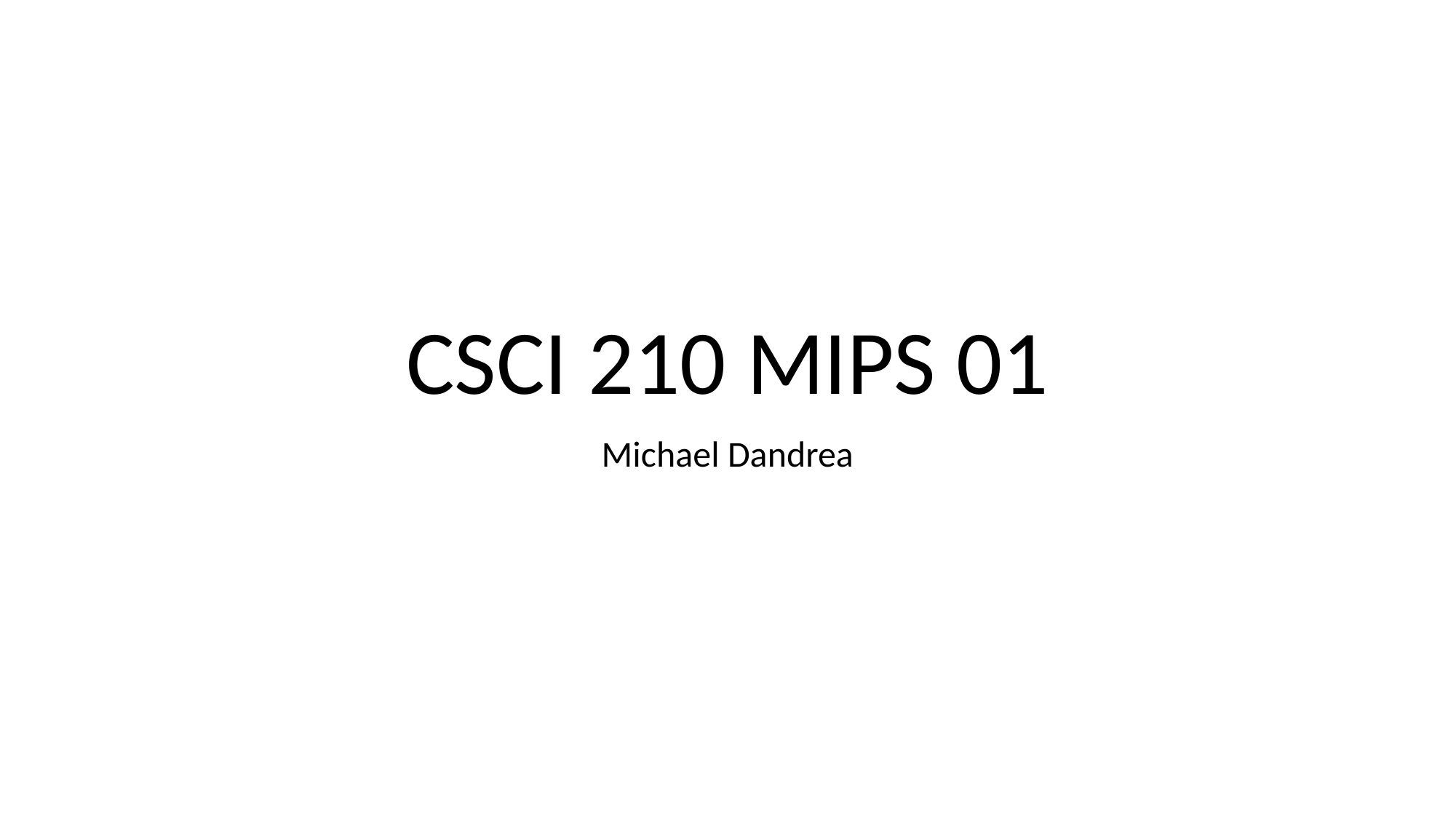

# CSCI 210 MIPS 01
Michael Dandrea